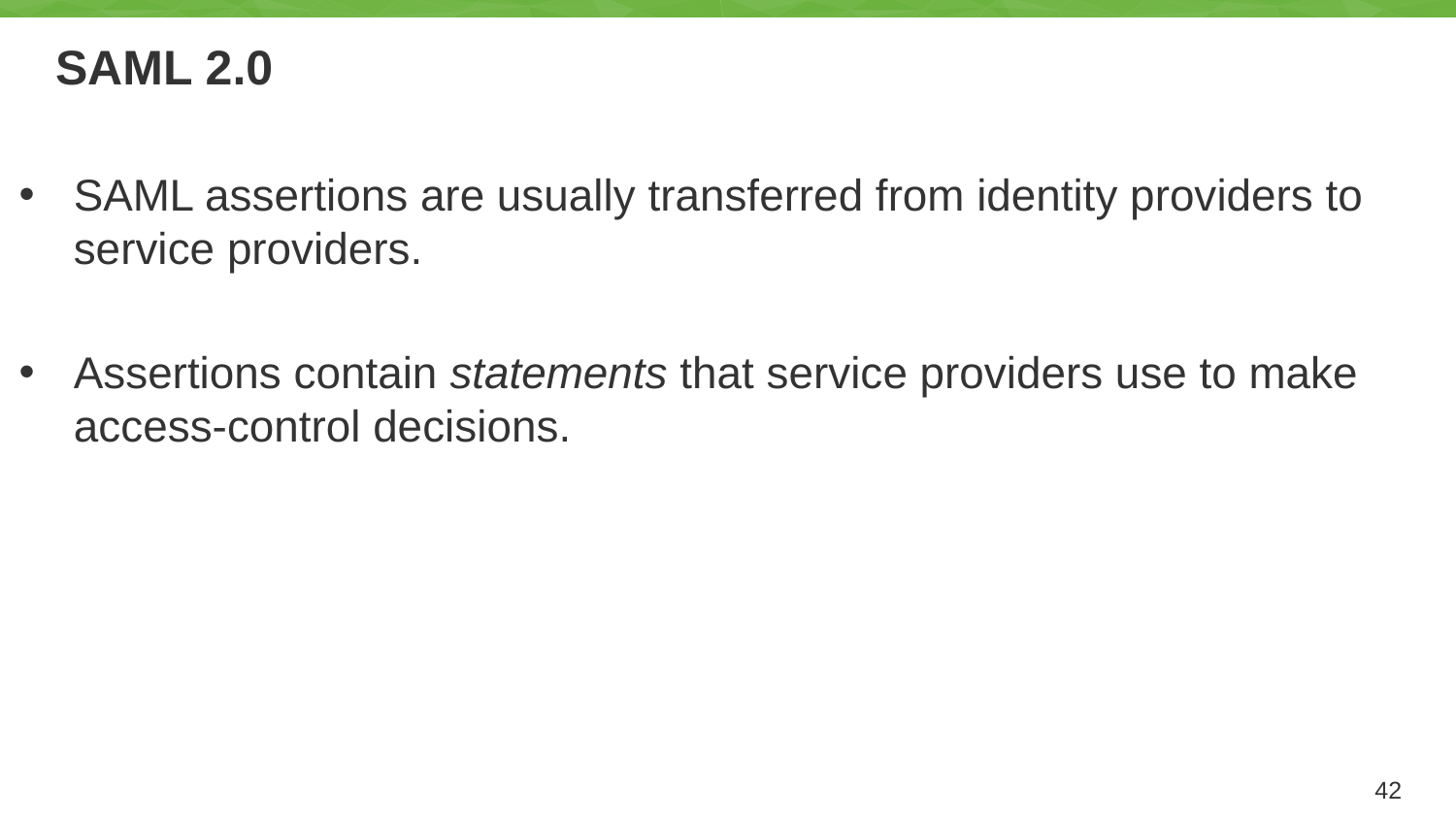

# SAML 2.0
SAML assertions are usually transferred from identity providers to service providers.

Assertions contain statements that service providers use to make access-control decisions.

42